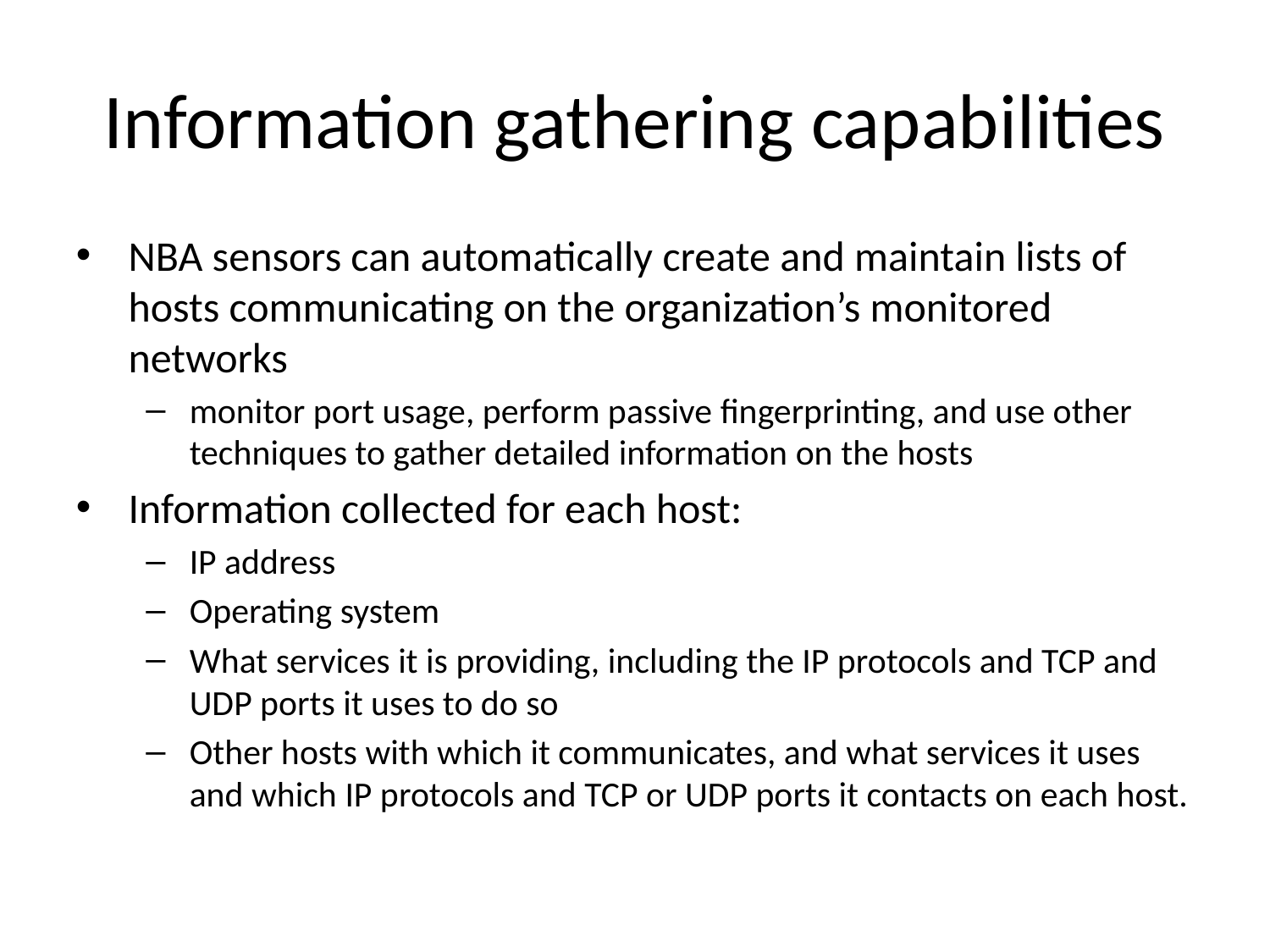

Information gathering capabilities
NBA sensors can automatically create and maintain lists of hosts communicating on the organization’s monitored networks
monitor port usage, perform passive fingerprinting, and use other techniques to gather detailed information on the hosts
Information collected for each host:
IP address
Operating system
What services it is providing, including the IP protocols and TCP and UDP ports it uses to do so
Other hosts with which it communicates, and what services it uses and which IP protocols and TCP or UDP ports it contacts on each host.